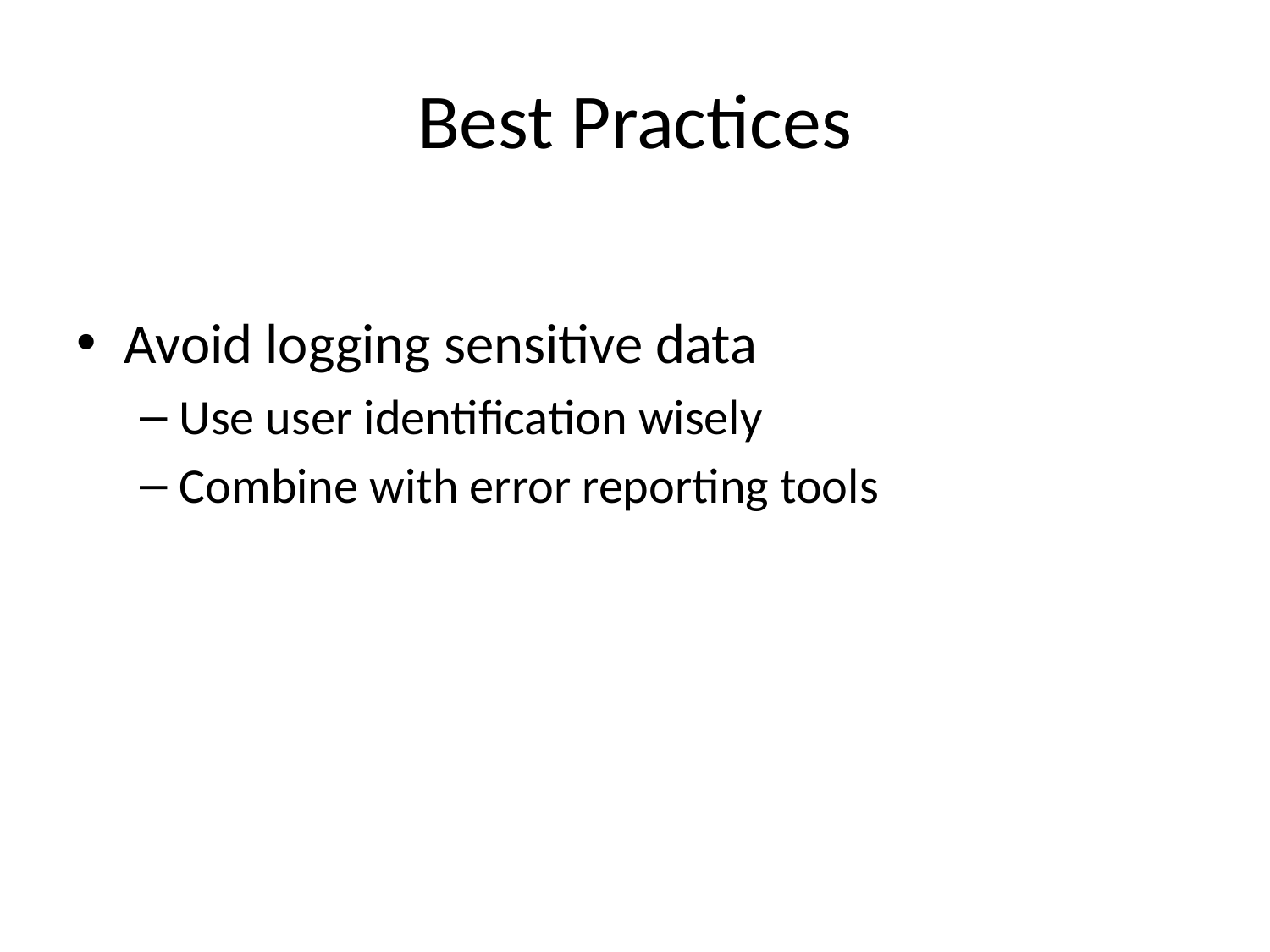

# Best Practices

Avoid logging sensitive data
Use user identification wisely
Combine with error reporting tools